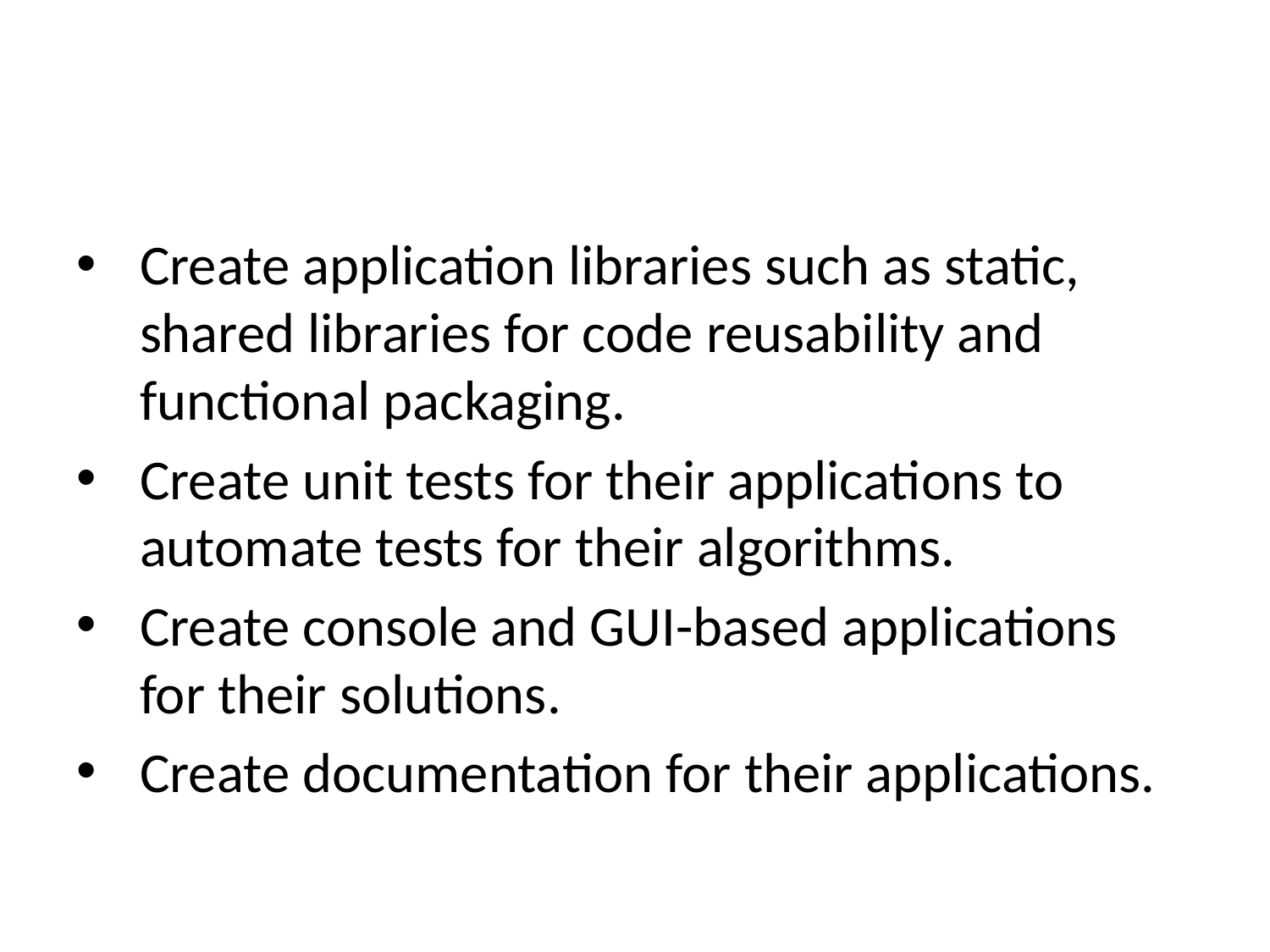

Create application libraries such as static, shared libraries for code reusability and functional packaging.
Create unit tests for their applications to automate tests for their algorithms.
Create console and GUI-based applications for their solutions.
Create documentation for their applications.